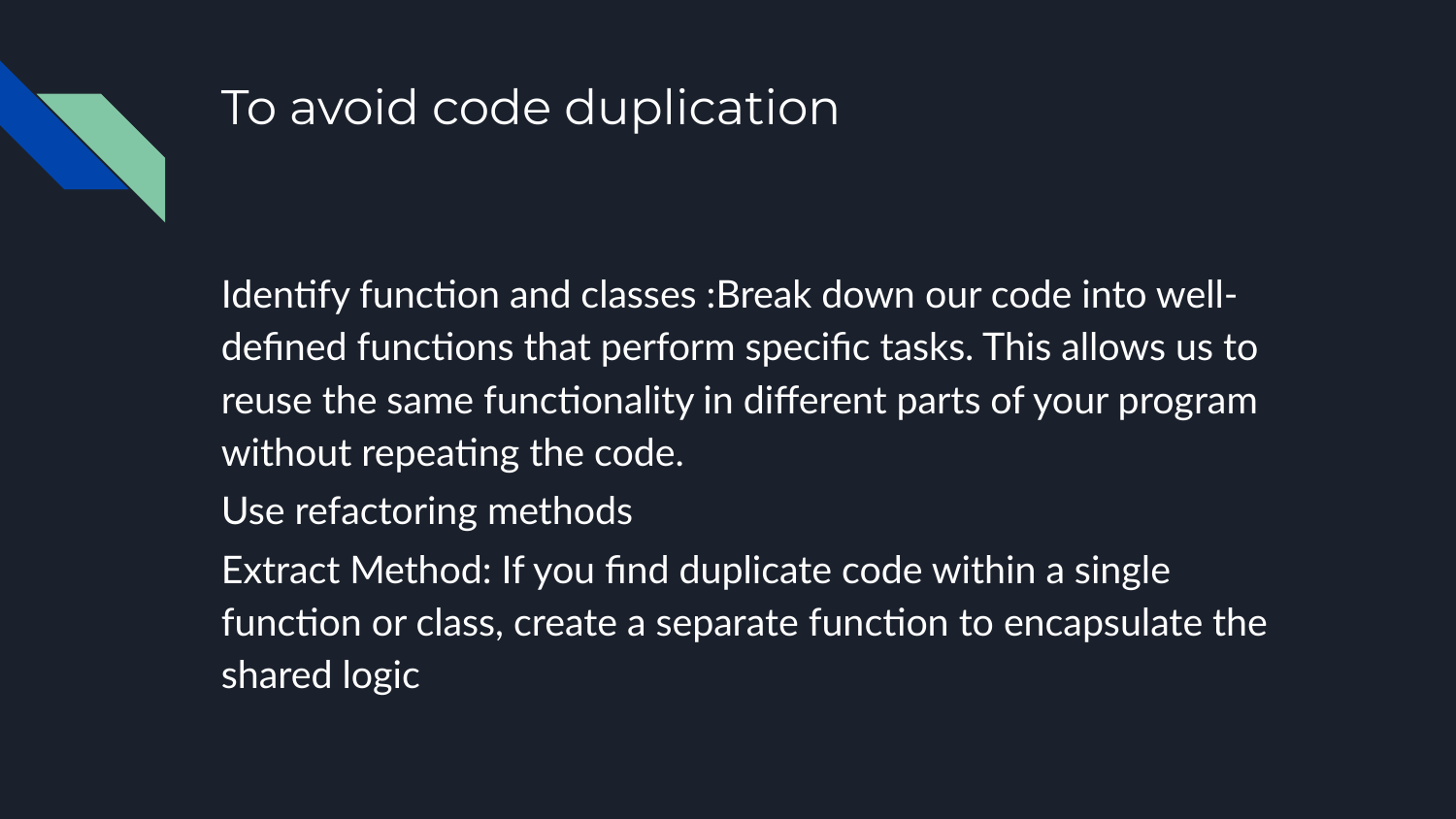

# To avoid code duplication
Identify function and classes :Break down our code into well-defined functions that perform specific tasks. This allows us to reuse the same functionality in different parts of your program without repeating the code.
Use refactoring methods
Extract Method: If you find duplicate code within a single function or class, create a separate function to encapsulate the shared logic